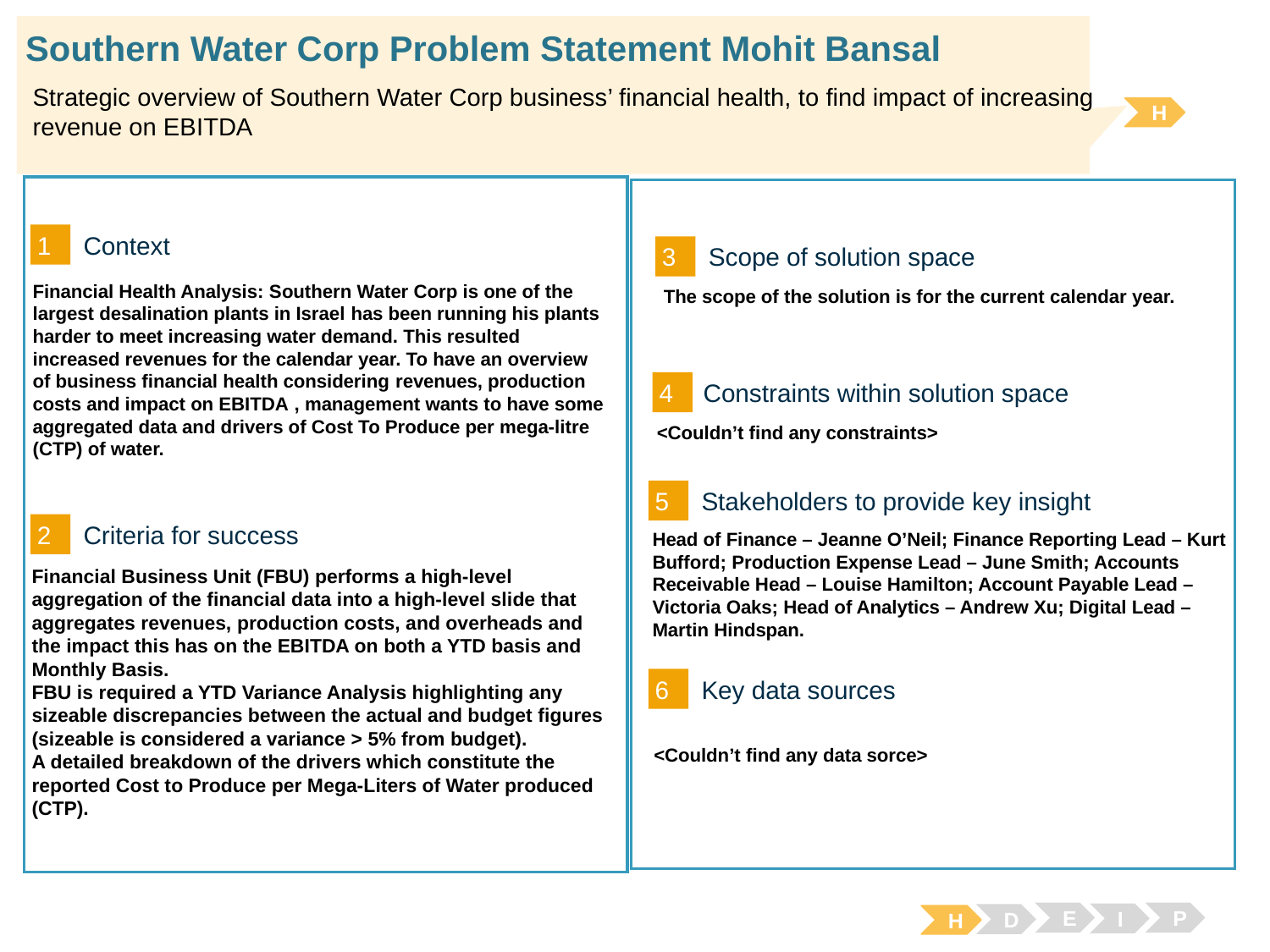

# Southern Water Corp Problem Statement Mohit Bansal
Strategic overview of Southern Water Corp business’ financial health, to find impact of increasing
revenue on EBITDA
H

1
Context
3
Scope of solution space
Financial Health Analysis: Southern Water Corp is one of the largest desalination plants in Israel has been running his plants harder to meet increasing water demand. This resulted increased revenues for the calendar year. To have an overview of business financial health considering revenues, production costs and impact on EBITDA , management wants to have some aggregated data and drivers of Cost To Produce per mega-litre (CTP) of water.
The scope of the solution is for the current calendar year.
4
Constraints within solution space
<Couldn’t find any constraints>
5
Stakeholders to provide key insight
2
Criteria for success
Head of Finance – Jeanne O’Neil; Finance Reporting Lead – Kurt Bufford; Production Expense Lead – June Smith; Accounts Receivable Head – Louise Hamilton; Account Payable Lead – Victoria Oaks; Head of Analytics – Andrew Xu; Digital Lead – Martin Hindspan.
Financial Business Unit (FBU) performs a high-level aggregation of the financial data into a high-level slide that aggregates revenues, production costs, and overheads and the impact this has on the EBITDA on both a YTD basis and Monthly Basis.
FBU is required a YTD Variance Analysis highlighting any sizeable discrepancies between the actual and budget figures (sizeable is considered a variance > 5% from budget).
A detailed breakdown of the drivers which constitute the reported Cost to Produce per Mega-Liters of Water produced (CTP).
6
Key data sources

<Couldn’t find any data sorce>
E
P
I
D
H